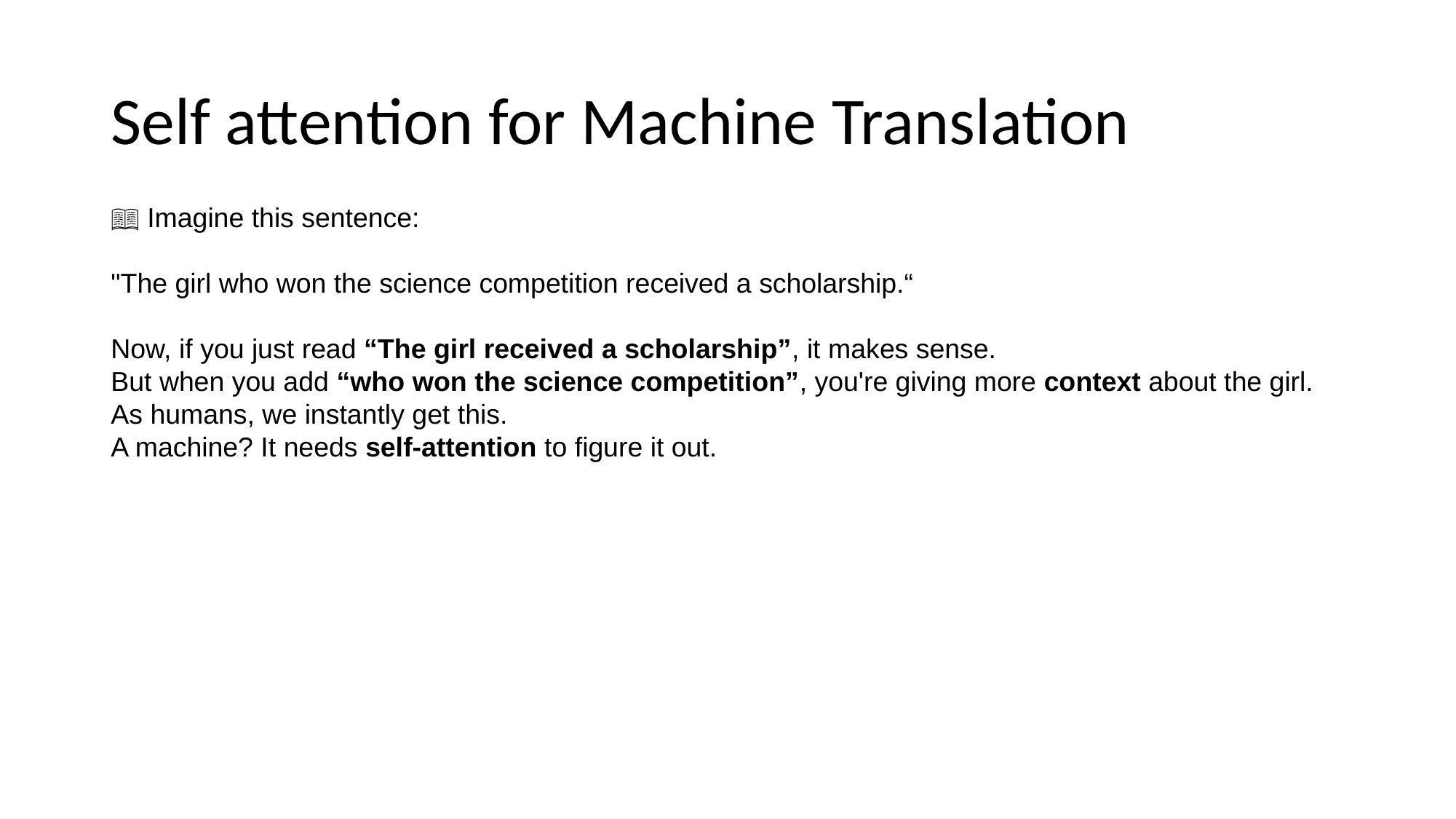

# Self attention for Machine Translation
📖 Imagine this sentence:

"The girl who won the science competition received a scholarship.“

Now, if you just read “The girl received a scholarship”, it makes sense.
But when you add “who won the science competition”, you're giving more context about the girl.
As humans, we instantly get this.
A machine? It needs self-attention to figure it out.